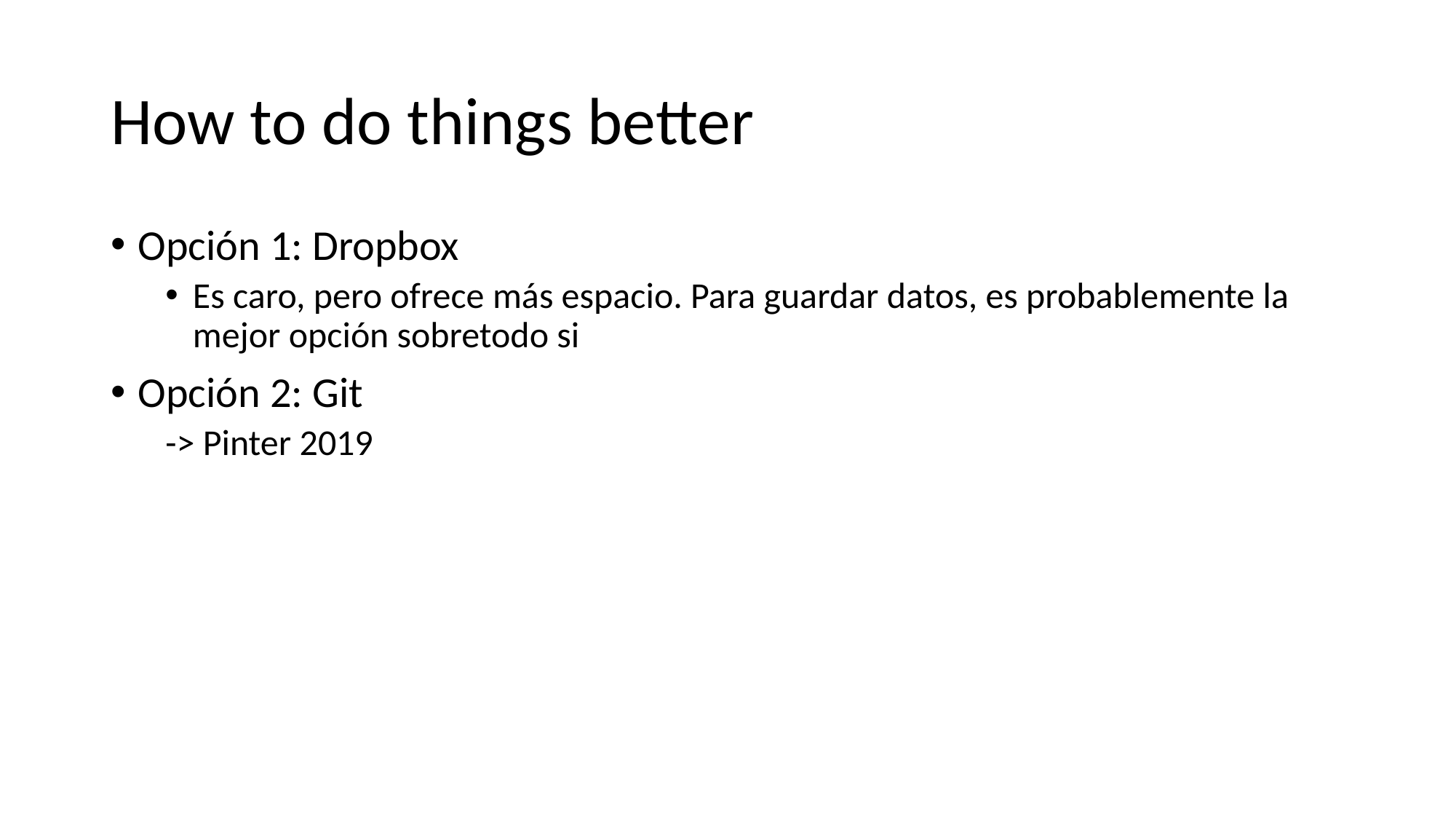

# How to do things better
Opción 1: Dropbox
Es caro, pero ofrece más espacio. Para guardar datos, es probablemente la mejor opción sobretodo si
Opción 2: Git
-> Pinter 2019